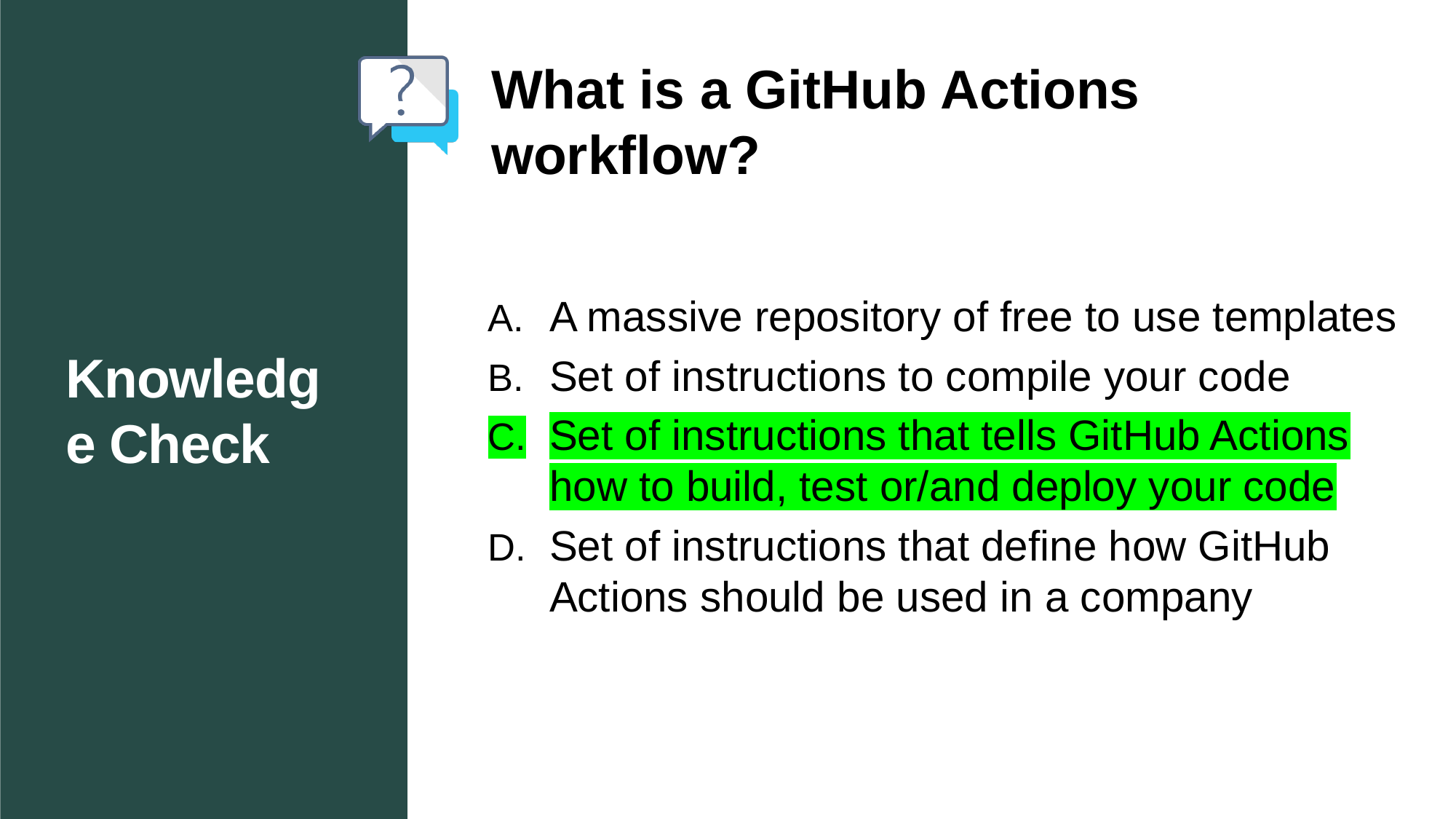

What is a GitHub Actions workflow?
A massive repository of free to use templates
Set of instructions to compile your code
Set of instructions that tells GitHub Actions how to build, test or/and deploy your code
Set of instructions that define how GitHub Actions should be used in a company
# Knowledge Check